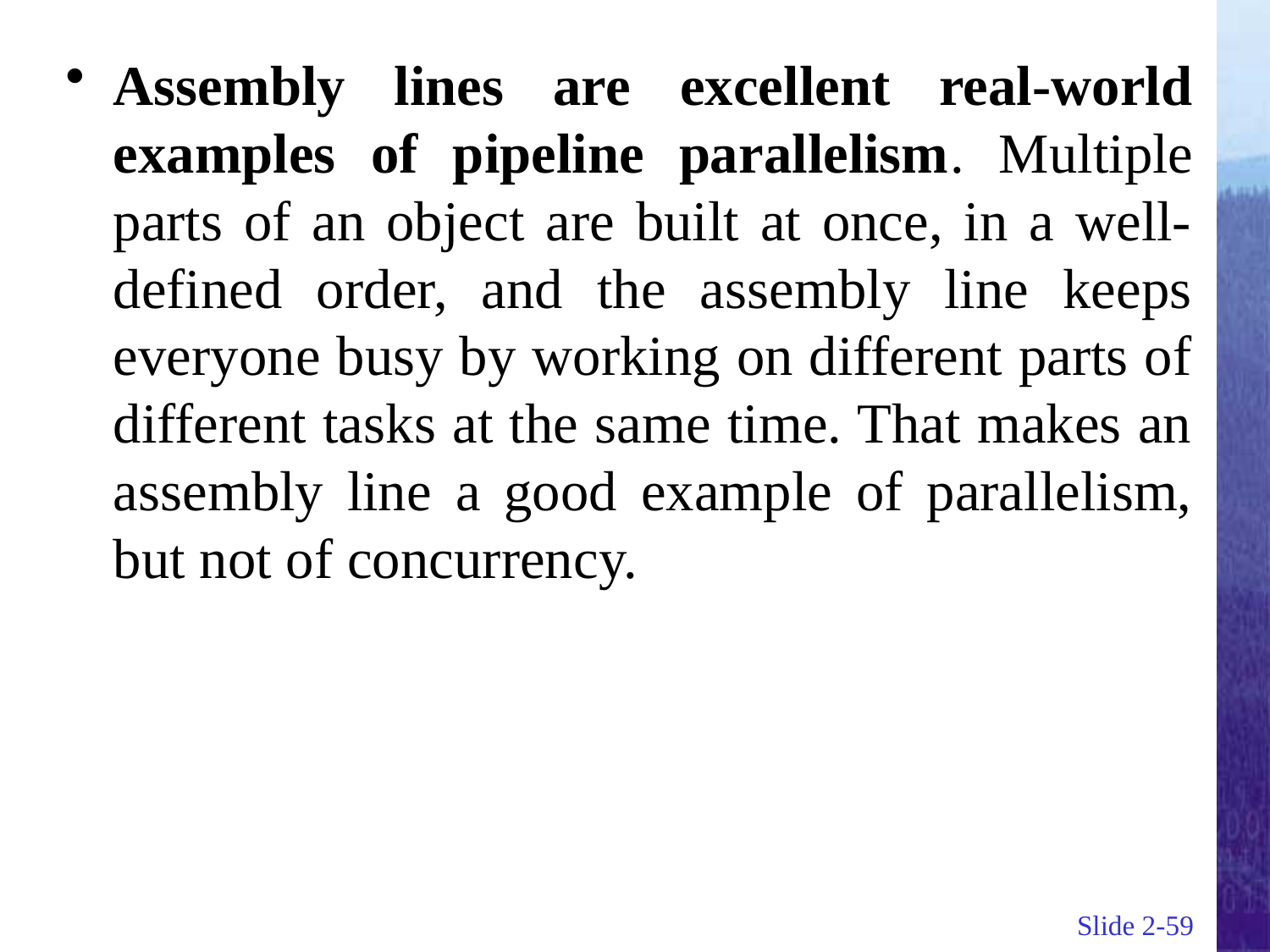

Assembly lines are excellent real-world examples of pipeline parallelism. Multiple parts of an object are built at once, in a well-defined order, and the assembly line keeps everyone busy by working on different parts of different tasks at the same time. That makes an assembly line a good example of parallelism, but not of concurrency.